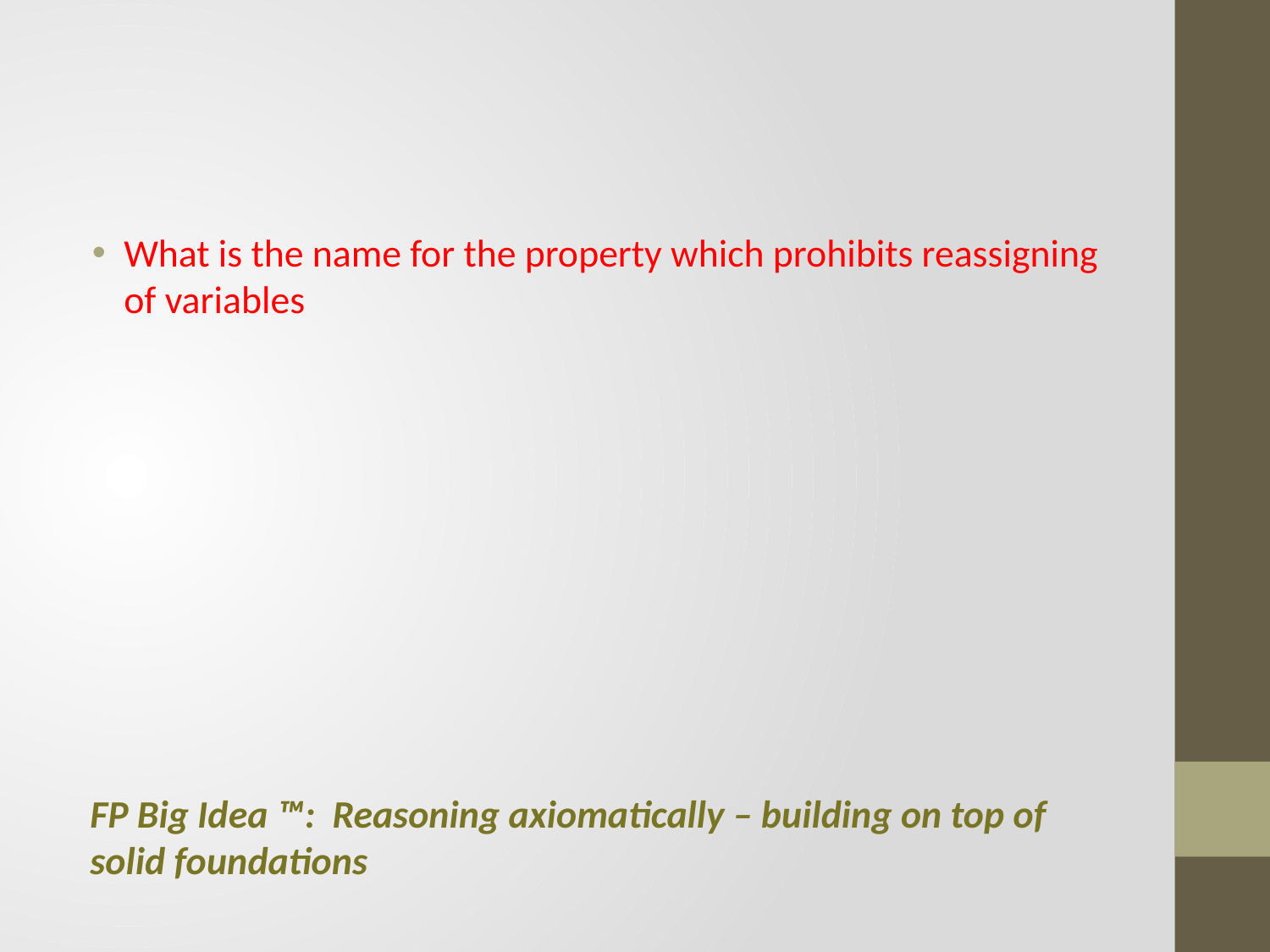

#
What is the name for the property which prohibits reassigning of variables
FP Big Idea ™:  Reasoning axiomatically – building on top of solid foundations